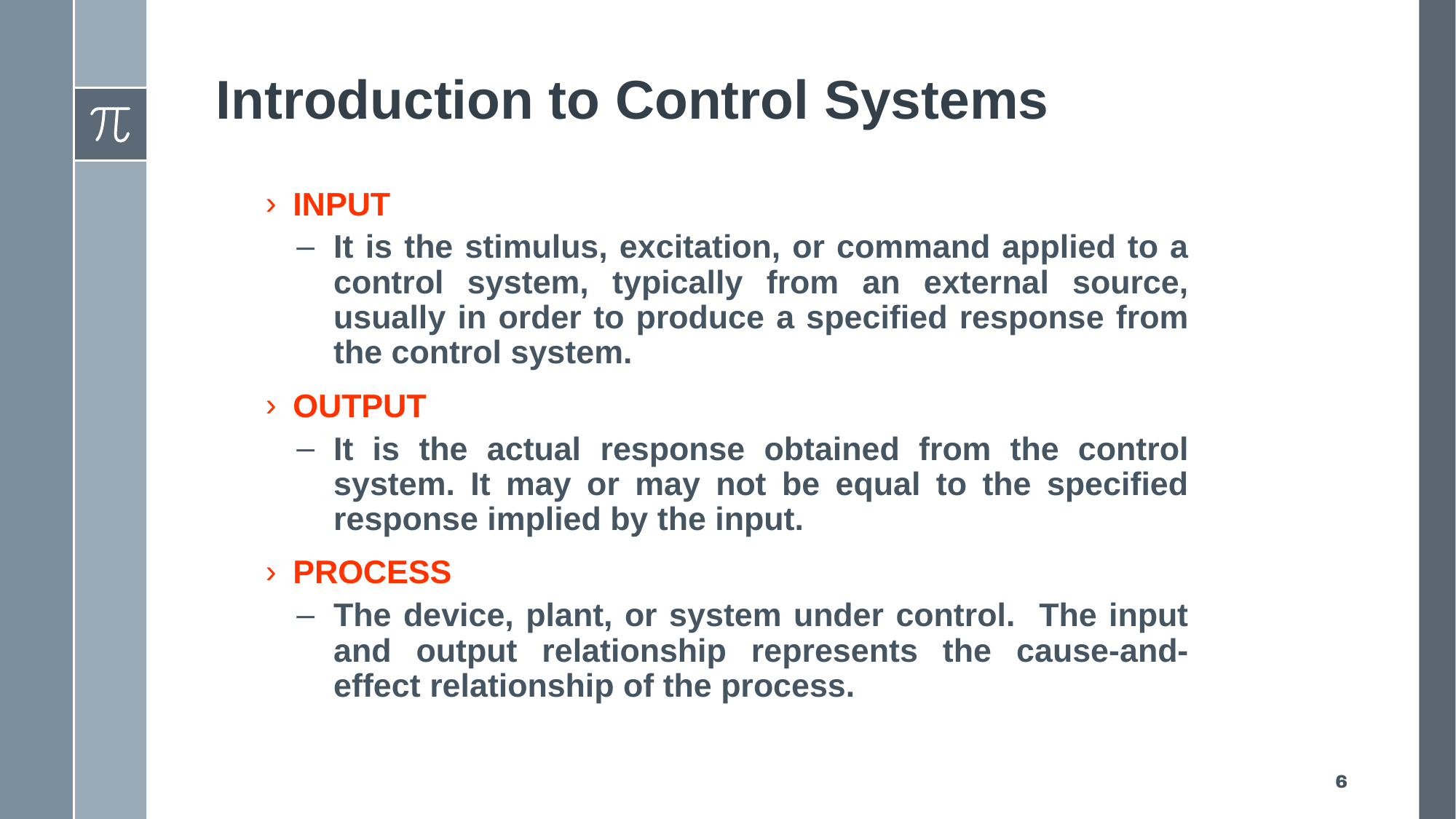

# Introduction to Control Systems
INPUT
It is the stimulus, excitation, or command applied to a control system, typically from an external source, usually in order to produce a specified response from the control system.
OUTPUT
It is the actual response obtained from the control system. It may or may not be equal to the specified response implied by the input.
PROCESS
The device, plant, or system under control.  The input and output relationship represents the cause-and-effect relationship of the process.

6